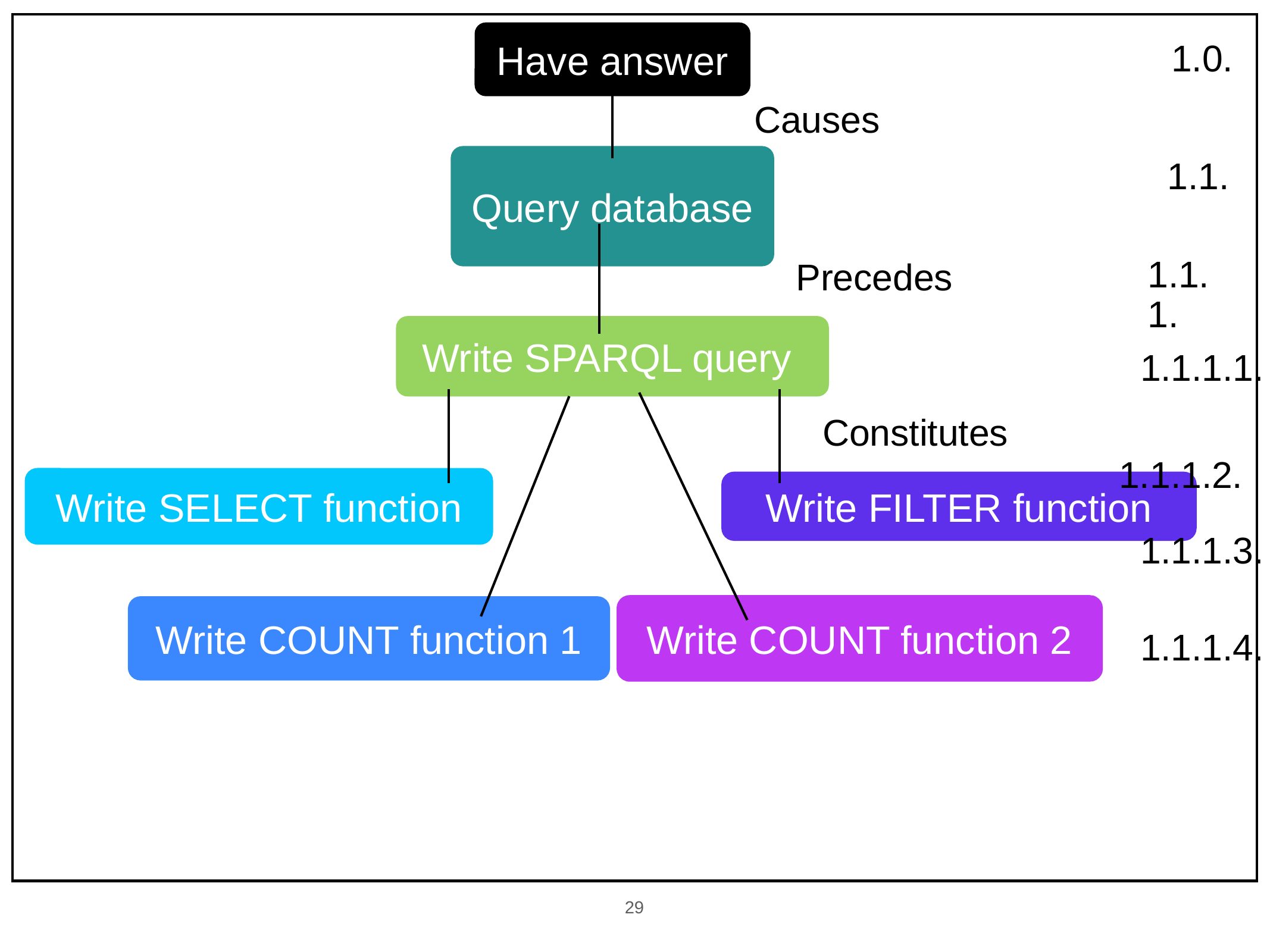

Have answer
1.0.

Causes
1.1.
Query database

Precedes
1.1.1.
Write SPARQL query
1.1.1.1.

Constitutes
1.1.1.2.
Write SELECT function
Write FILTER function
1.1.1.3.
Write COUNT function 2
Write COUNT function 1
1.1.1.4.
29